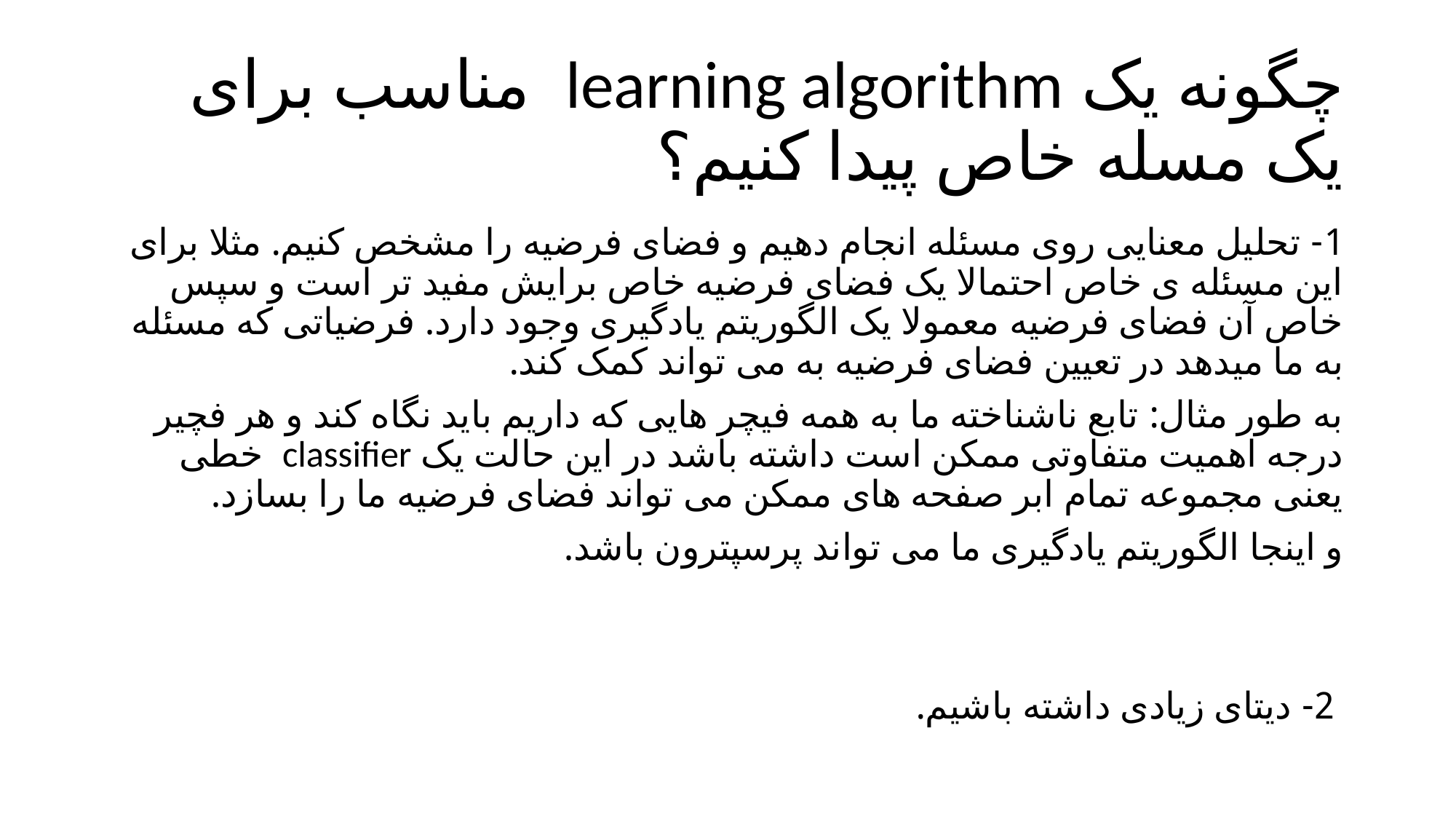

# چگونه یک learning algorithm  مناسب برای یک مسله خاص پیدا کنیم؟
1- تحلیل معنایی روی مسئله انجام دهیم و فضای فرضیه را مشخص کنیم. مثلا برای این مسئله ی خاص احتمالا یک فضای فرضیه خاص برایش مفید تر است و سپس خاص آن فضای فرضیه معمولا یک الگوریتم یادگیری وجود دارد. فرضیاتی که مسئله به ما میدهد در تعیین فضای فرضیه به می تواند کمک کند.
به طور مثال: تابع ناشناخته ما به همه فیچر هایی که داریم باید نگاه کند و هر فچیر درجه اهمیت متفاوتی ممکن است داشته باشد در این حالت یک classifier  خطی یعنی مجموعه تمام ابر صفحه های ممکن می تواند فضای فرضیه ما را بسازد.
و اینجا الگوریتم یادگیری ما می تواند پرسپترون باشد.

 2- دیتای زیادی داشته باشیم.